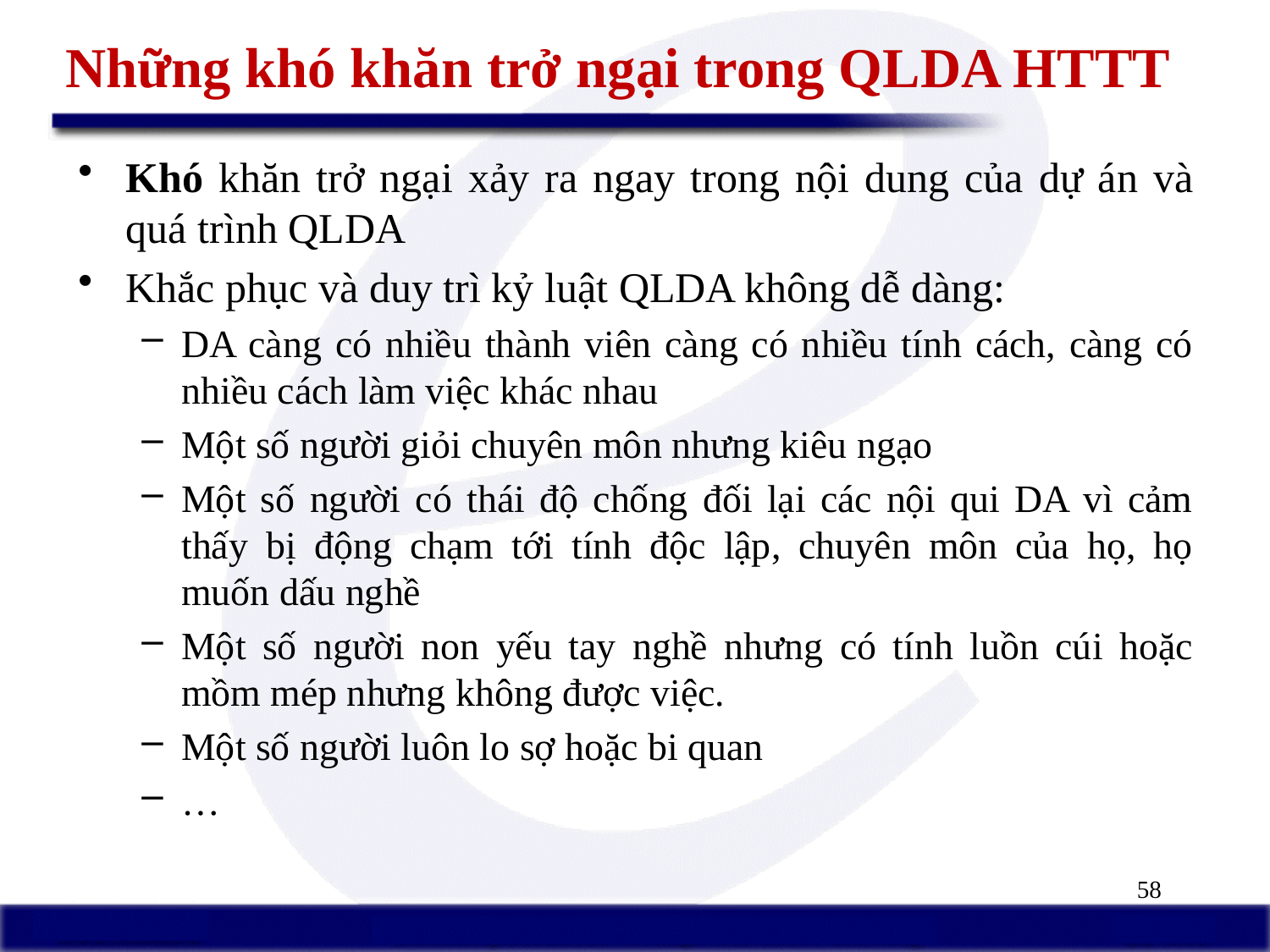

# Những khó khăn trở ngại trong QLDA HTTT
Khó khăn trở ngại xảy ra ngay trong nội dung của dự án và quá trình QLDA
Khắc phục và duy trì kỷ luật QLDA không dễ dàng:
DA càng có nhiều thành viên càng có nhiều tính cách, càng có nhiều cách làm việc khác nhau
Một số người giỏi chuyên môn nhưng kiêu ngạo
Một số người có thái độ chống đối lại các nội qui DA vì cảm thấy bị động chạm tới tính độc lập, chuyên môn của họ, họ muốn dấu nghề
Một số người non yếu tay nghề nhưng có tính luồn cúi hoặc mồm mép nhưng không được việc.
Một số người luôn lo sợ hoặc bi quan
…
58